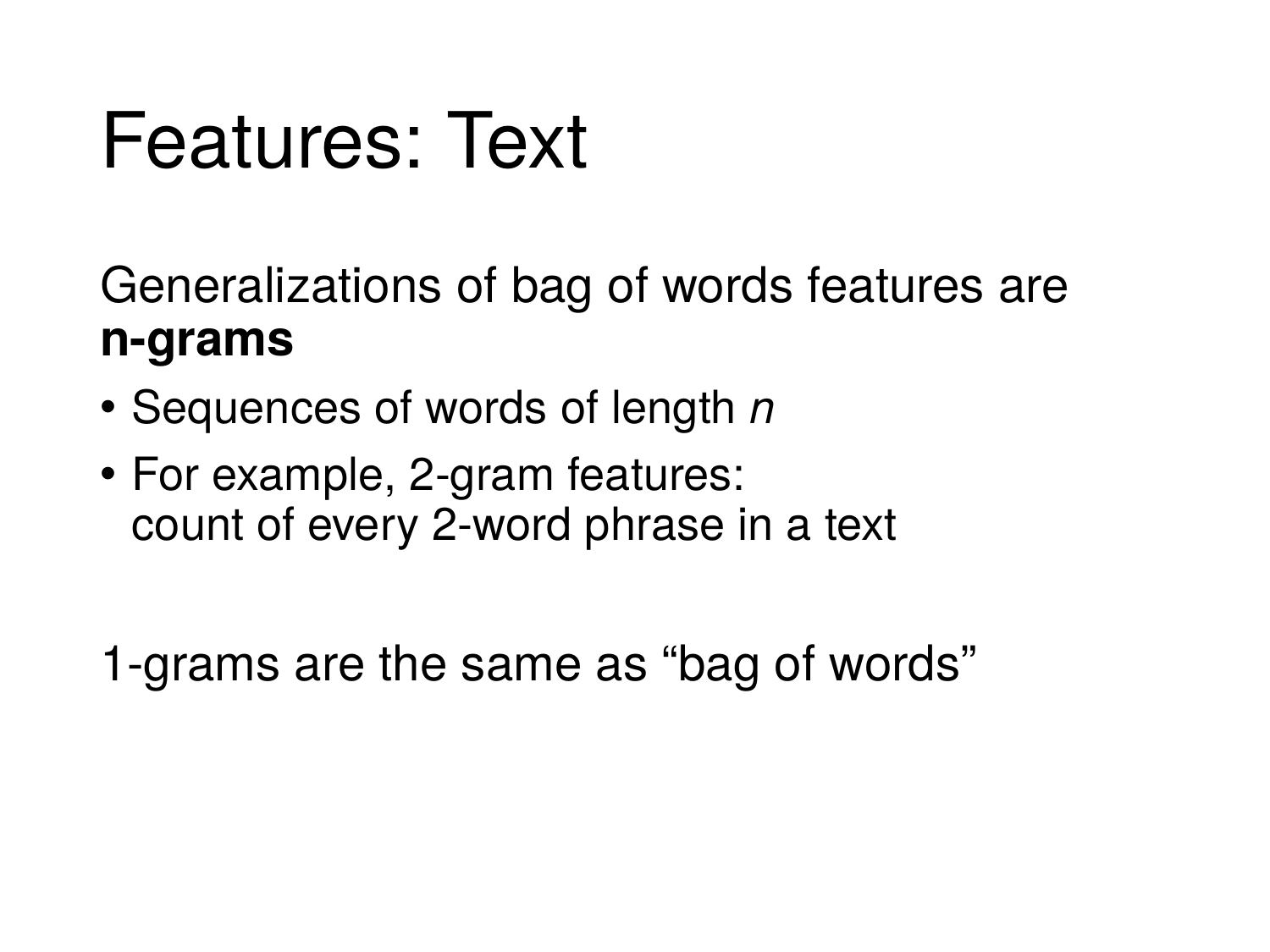

# Features: Text
Generalizations of bag of words features are
n-grams
Sequences of words of length n
For example, 2-gram features:
count of every 2-word phrase in a text

1-grams are the same as “bag of words”